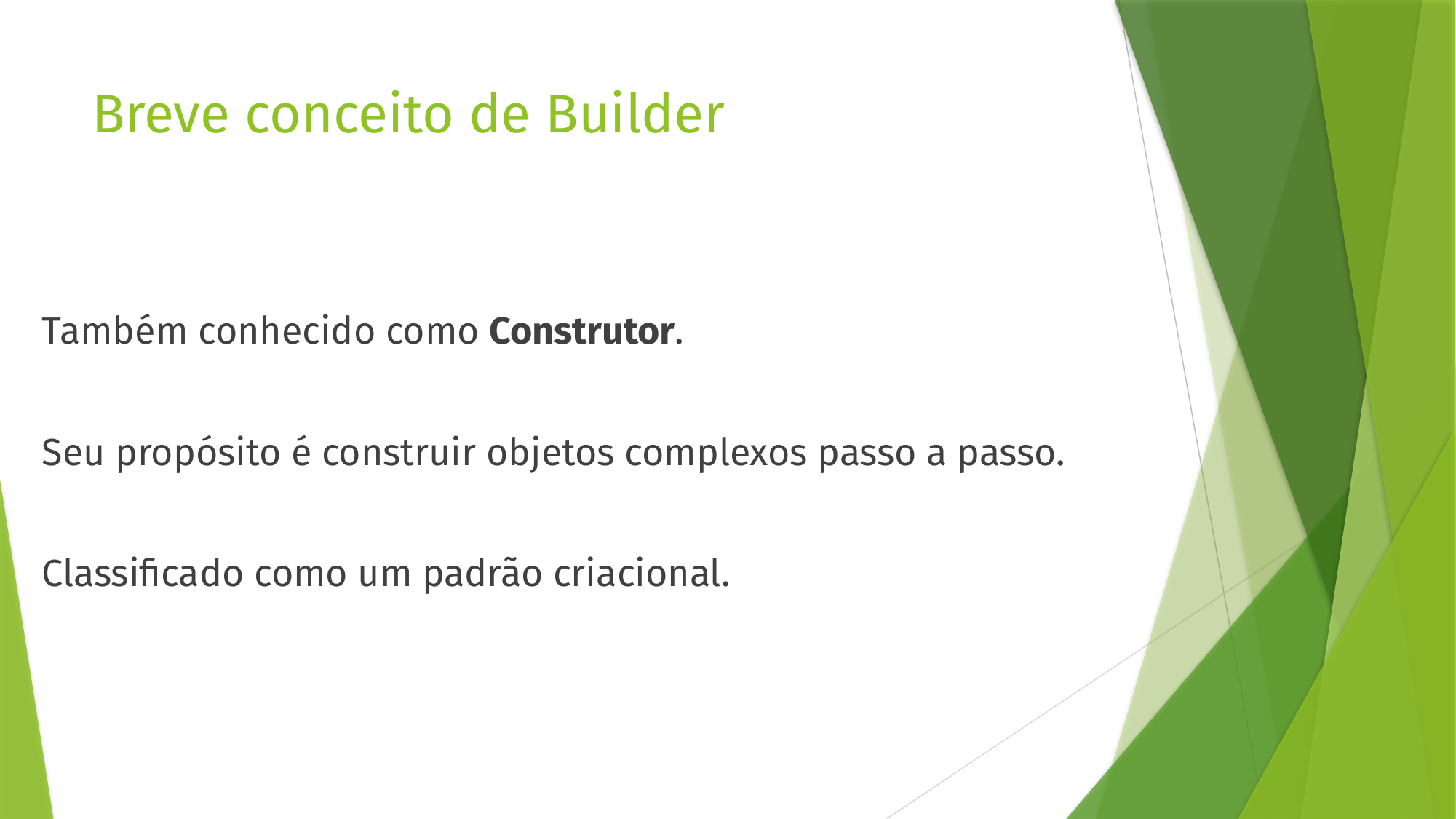

# Breve conceito de Builder
Também conhecido como Construtor.

Seu propósito é construir objetos complexos passo a passo.

Classificado como um padrão criacional.